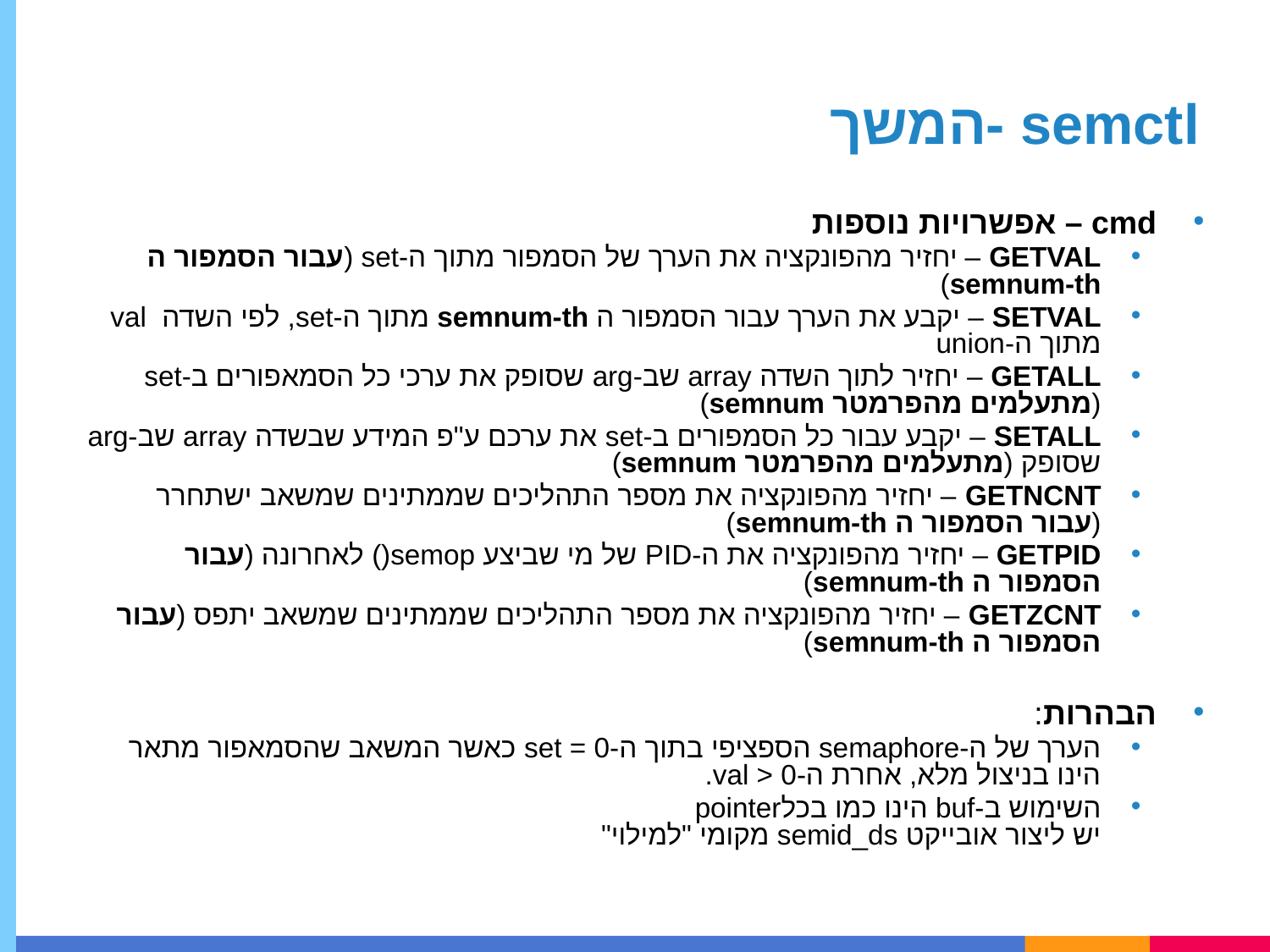

# המשך- semctl

cmd – אפשרויות נוספות
GETVAL – יחזיר מהפונקציה את הערך של הסמפור מתוך ה-set (עבור הסמפור ה semnum-th)
SETVAL – יקבע את הערך עבור הסמפור ה semnum-th מתוך ה-set, לפי השדה  val מתוך ה-union
GETALL – יחזיר לתוך השדה array שב-arg שסופק את ערכי כל הסמאפורים ב-set (מתעלמים מהפרמטר semnum)
SETALL – יקבע עבור כל הסמפורים ב-set את ערכם ע"פ המידע שבשדה array שב-arg שסופק (מתעלמים מהפרמטר semnum)
GETNCNT – יחזיר מהפונקציה את מספר התהליכים שממתינים שמשאב ישתחרר (עבור הסמפור ה semnum-th)
GETPID – יחזיר מהפונקציה את ה-PID של מי שביצע semop() לאחרונה (עבור הסמפור ה semnum-th)
GETZCNT – יחזיר מהפונקציה את מספר התהליכים שממתינים שמשאב יתפס (עבור הסמפור ה semnum-th)

הבהרות:
הערך של ה-semaphore הספציפי בתוך ה-set = 0 כאשר המשאב שהסמאפור מתאר הינו בניצול מלא, אחרת ה-val > 0.
השימוש ב-buf הינו כמו בכלpointer
יש ליצור אובייקט semid_ds מקומי "למילוי"